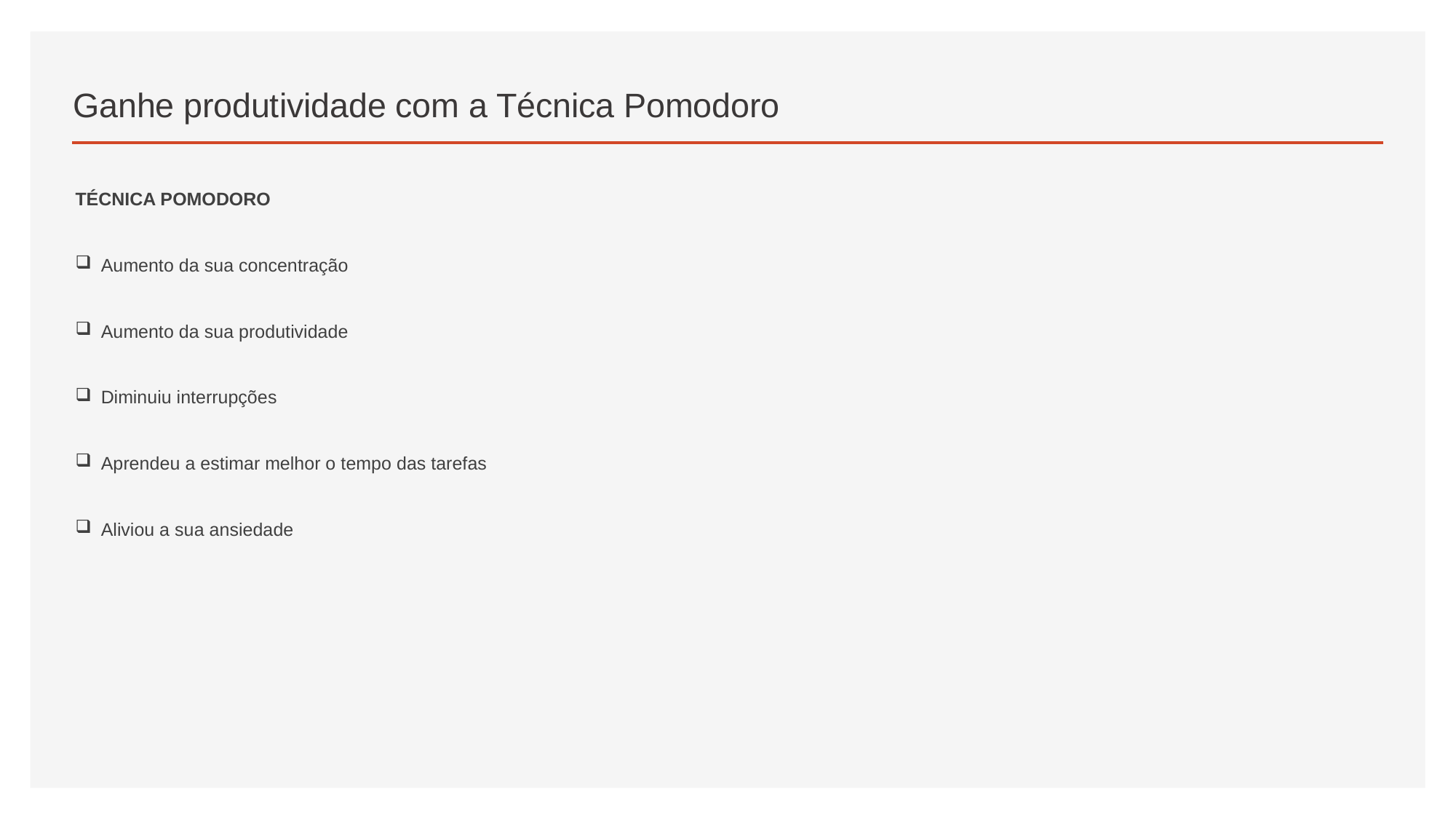

# Ganhe produtividade com a Técnica Pomodoro
TÉCNICA POMODORO
 Aumento da sua concentração
 Aumento da sua produtividade
 Diminuiu interrupções
 Aprendeu a estimar melhor o tempo das tarefas
 Aliviou a sua ansiedade